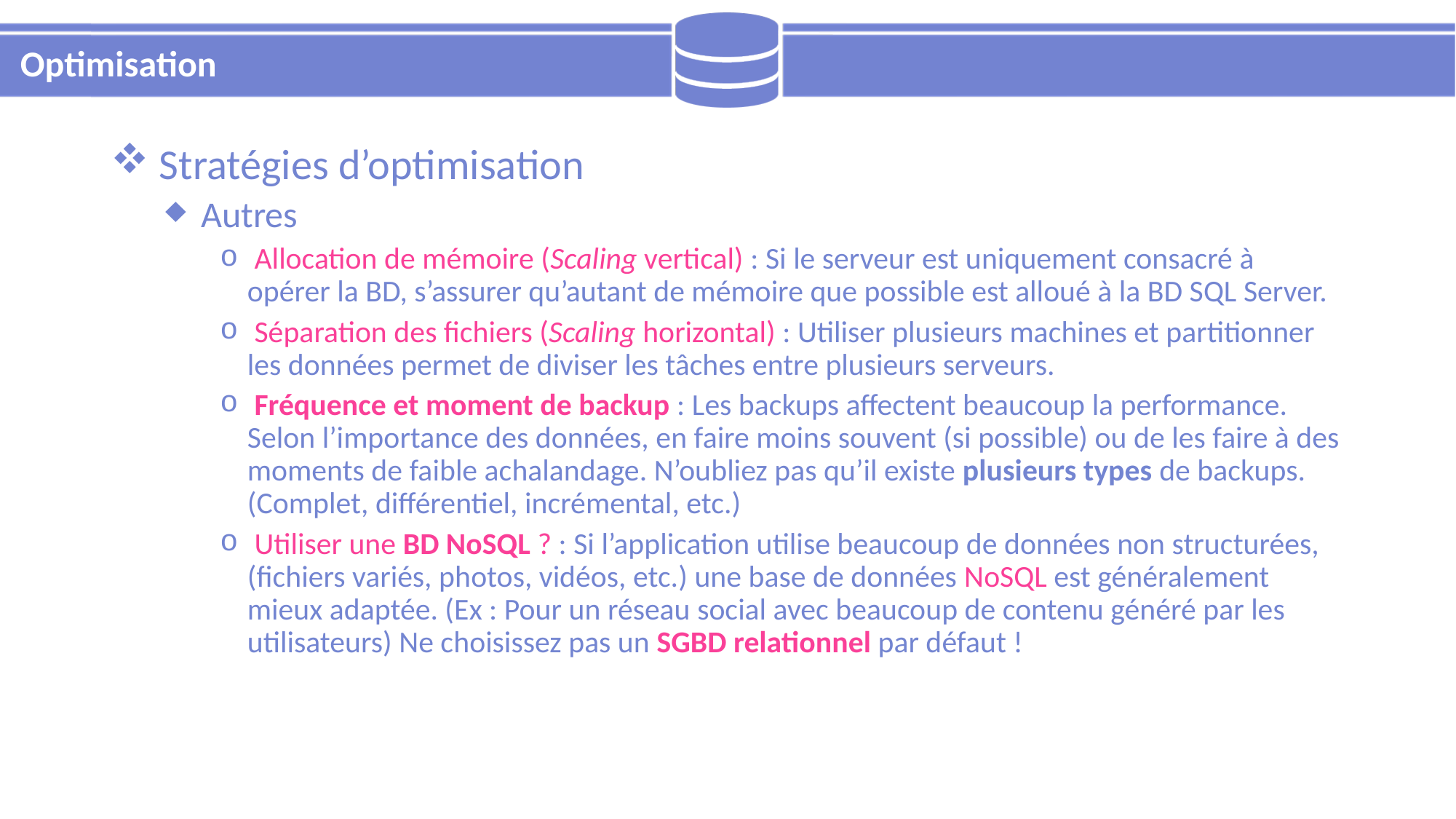

# Optimisation
 Stratégies d’optimisation
 Autres
 Allocation de mémoire (Scaling vertical) : Si le serveur est uniquement consacré à opérer la BD, s’assurer qu’autant de mémoire que possible est alloué à la BD SQL Server.
 Séparation des fichiers (Scaling horizontal) : Utiliser plusieurs machines et partitionner les données permet de diviser les tâches entre plusieurs serveurs.
 Fréquence et moment de backup : Les backups affectent beaucoup la performance. Selon l’importance des données, en faire moins souvent (si possible) ou de les faire à des moments de faible achalandage. N’oubliez pas qu’il existe plusieurs types de backups. (Complet, différentiel, incrémental, etc.)
 Utiliser une BD NoSQL ? : Si l’application utilise beaucoup de données non structurées, (fichiers variés, photos, vidéos, etc.) une base de données NoSQL est généralement mieux adaptée. (Ex : Pour un réseau social avec beaucoup de contenu généré par les utilisateurs) Ne choisissez pas un SGBD relationnel par défaut !